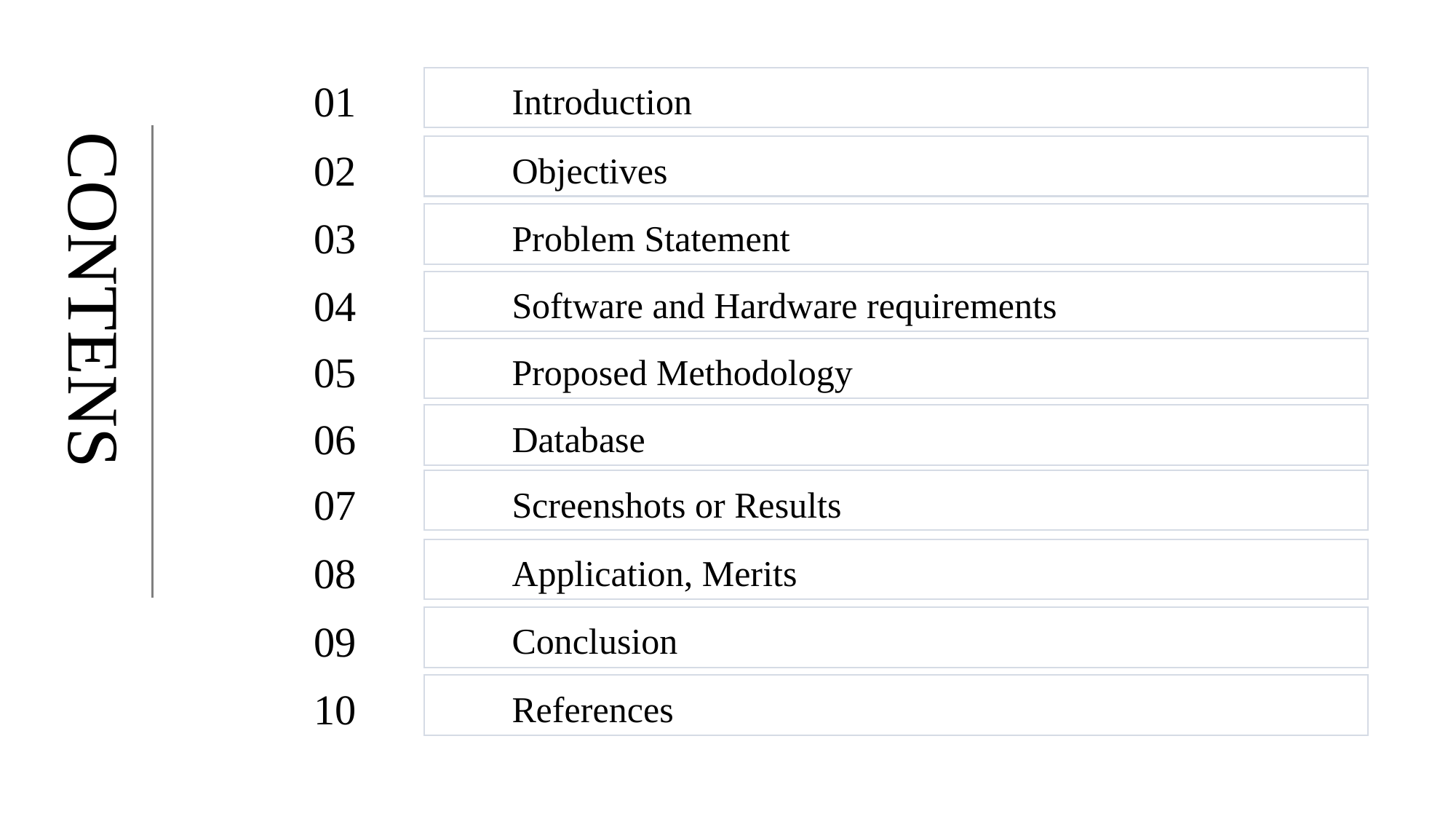

01

Introduction
02

Objectives
03

Problem Statement
CONTENS
04

Software and Hardware requirements
05

Proposed Methodology
06

Database
07

Screenshots or Results
08

Application, Merits
09

Conclusion
10

References